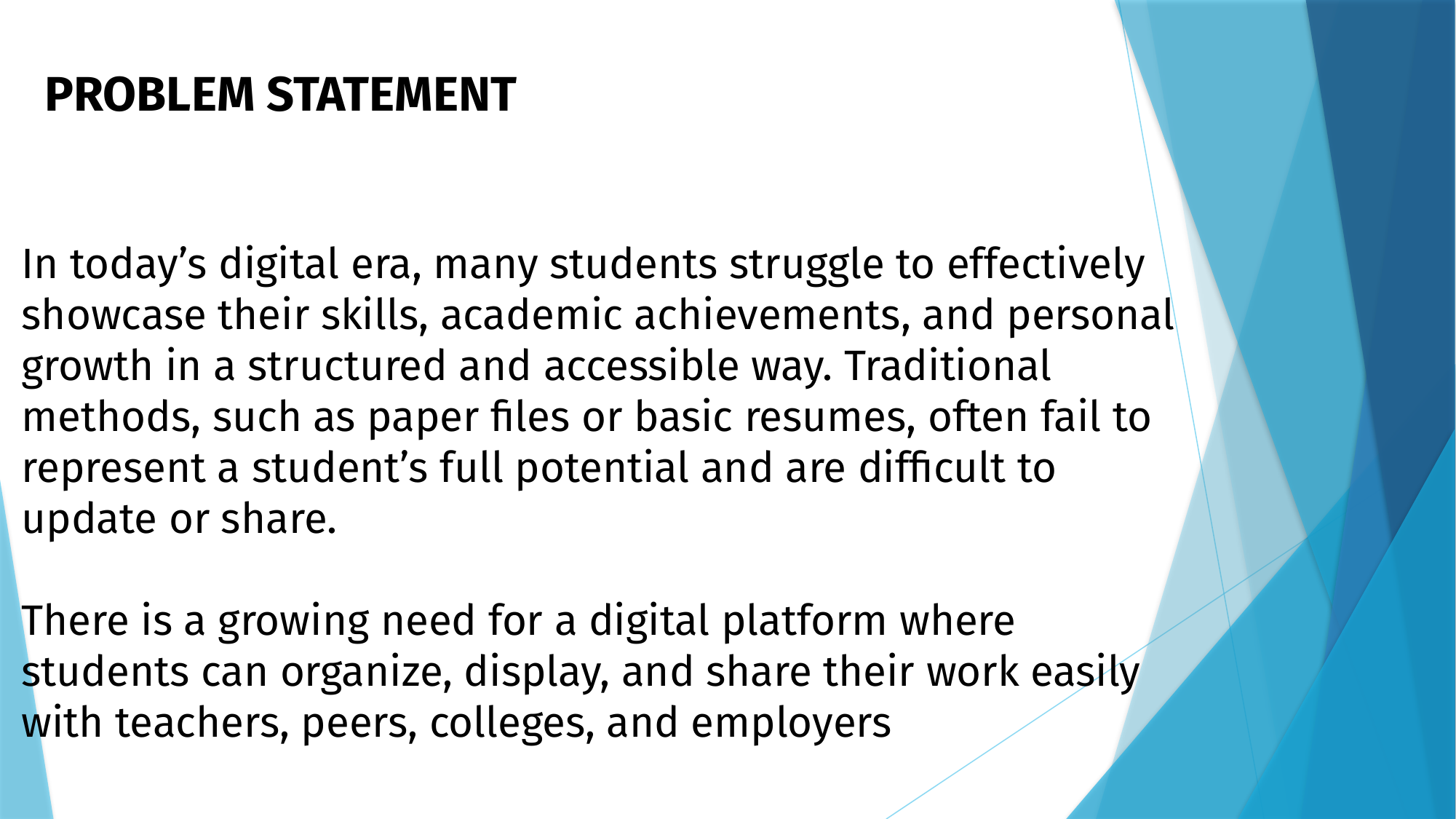

PROBLEM STATEMENT
In today’s digital era, many students struggle to effectively showcase their skills, academic achievements, and personal growth in a structured and accessible way. Traditional methods, such as paper files or basic resumes, often fail to represent a student’s full potential and are difficult to update or share.

There is a growing need for a digital platform where students can organize, display, and share their work easily with teachers, peers, colleges, and employers